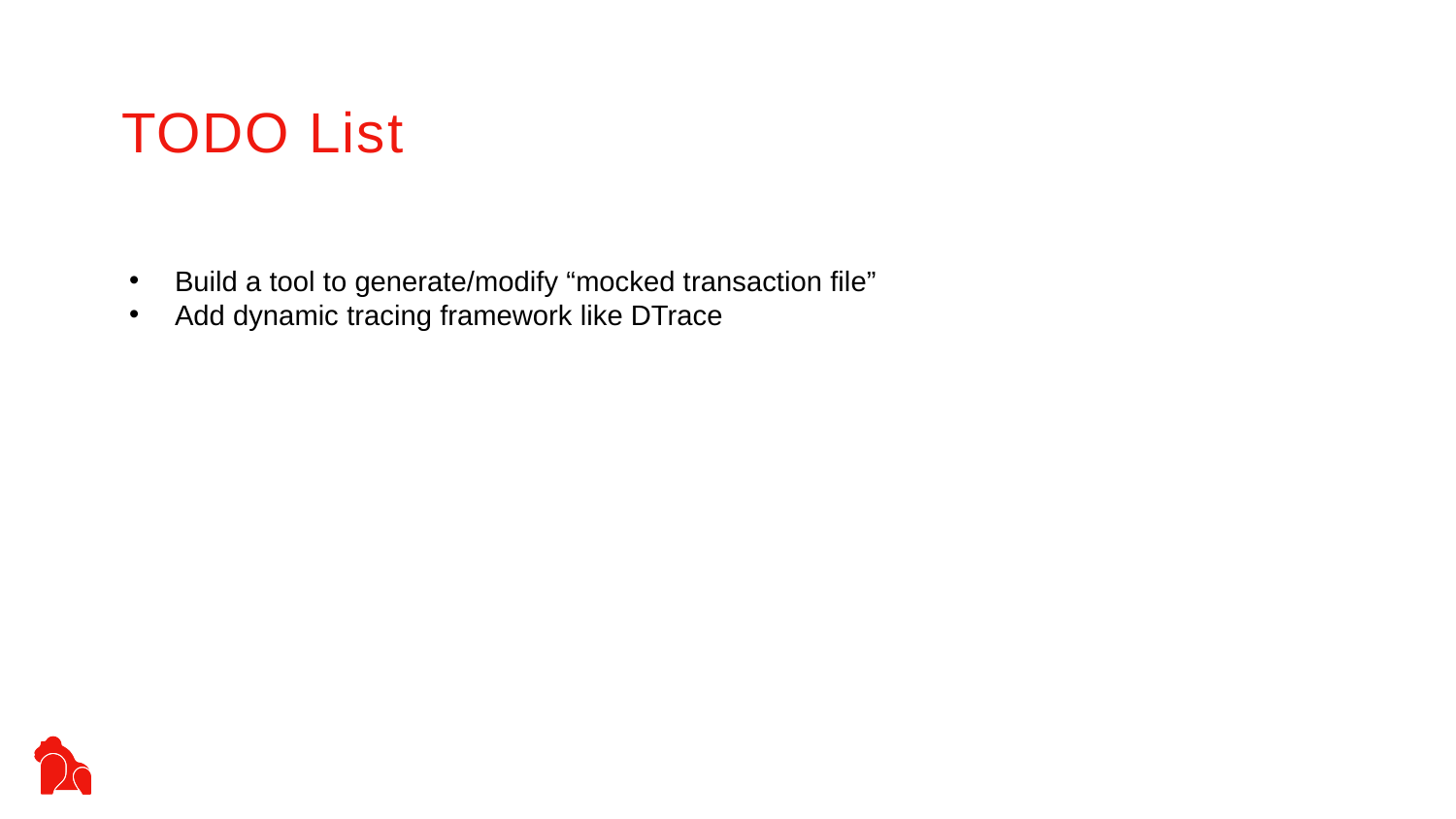

TODO List
Build a tool to generate/modify “mocked transaction file”
Add dynamic tracing framework like DTrace